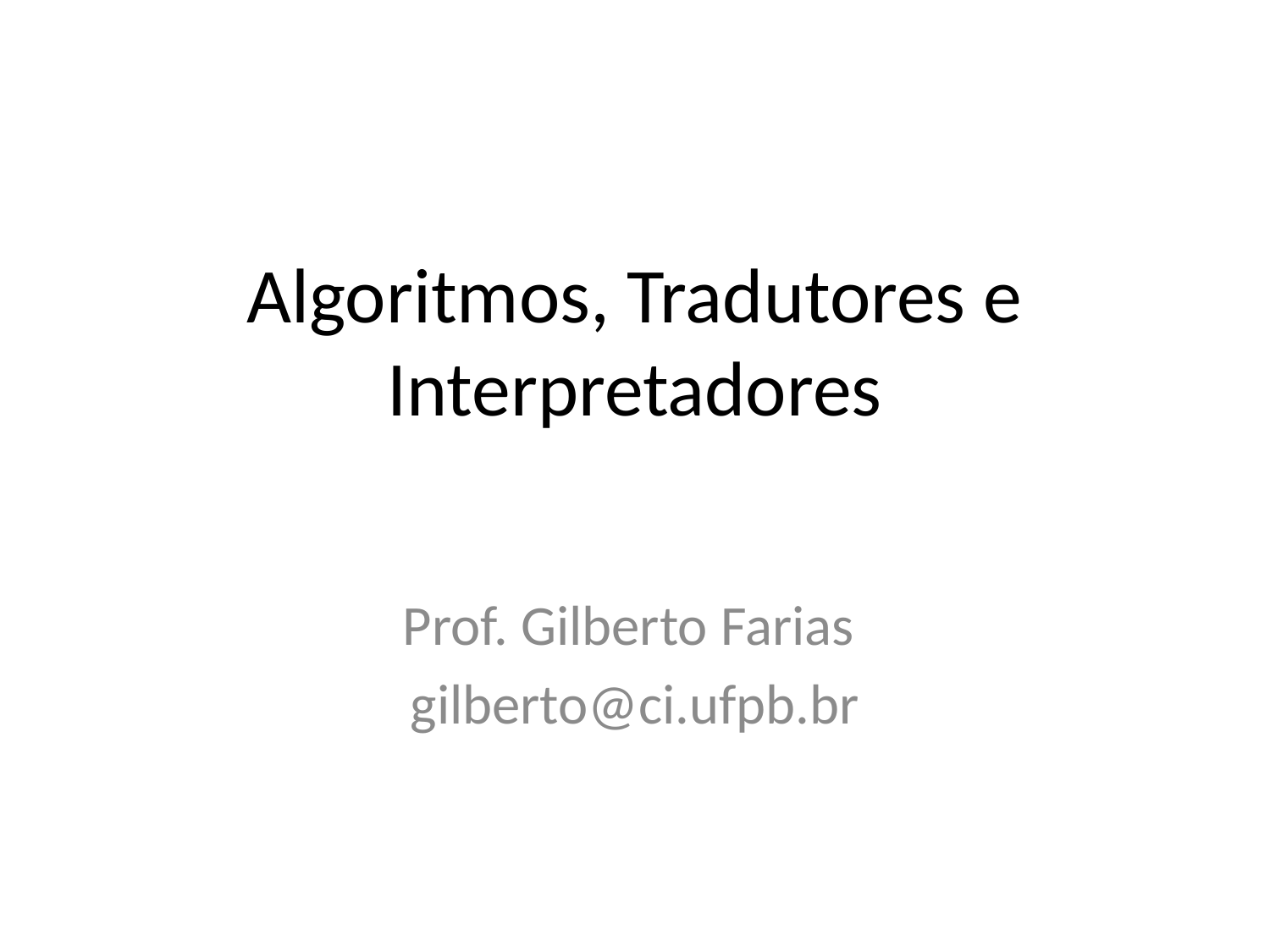

# Algoritmos, Tradutores e Interpretadores
Prof. Gilberto Farias
gilberto@ci.ufpb.br